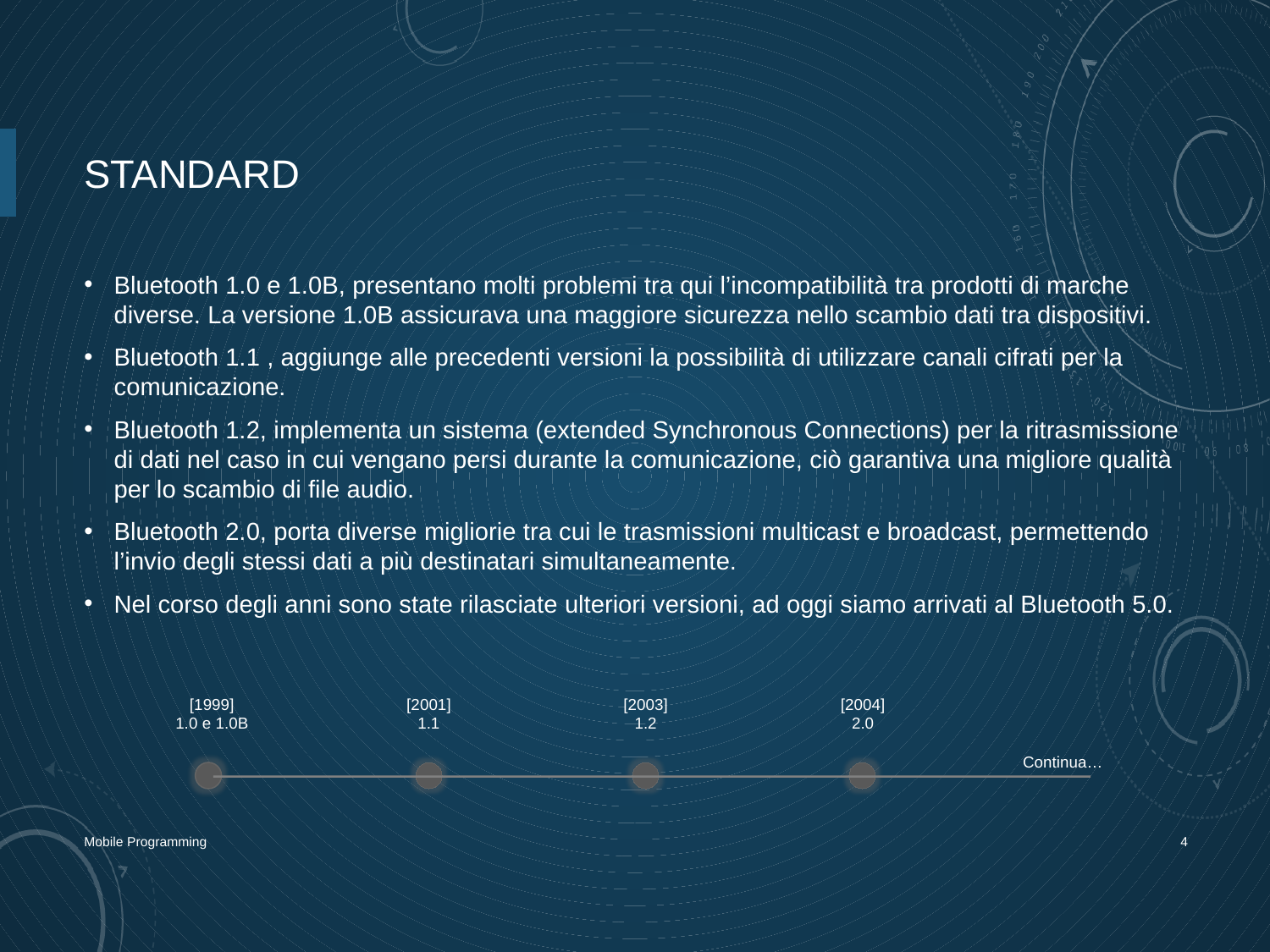

# standard
Bluetooth 1.0 e 1.0B, presentano molti problemi tra qui l’incompatibilità tra prodotti di marche diverse. La versione 1.0B assicurava una maggiore sicurezza nello scambio dati tra dispositivi.
Bluetooth 1.1 , aggiunge alle precedenti versioni la possibilità di utilizzare canali cifrati per la comunicazione.
Bluetooth 1.2, implementa un sistema (extended Synchronous Connections) per la ritrasmissione di dati nel caso in cui vengano persi durante la comunicazione, ciò garantiva una migliore qualità per lo scambio di file audio.
Bluetooth 2.0, porta diverse migliorie tra cui le trasmissioni multicast e broadcast, permettendo l’invio degli stessi dati a più destinatari simultaneamente.
Nel corso degli anni sono state rilasciate ulteriori versioni, ad oggi siamo arrivati al Bluetooth 5.0.
[1999]
1.0 e 1.0B
[2001]
1.1
[2003]
1.2
[2004]
2.0
Continua…

Mobile Programming
4